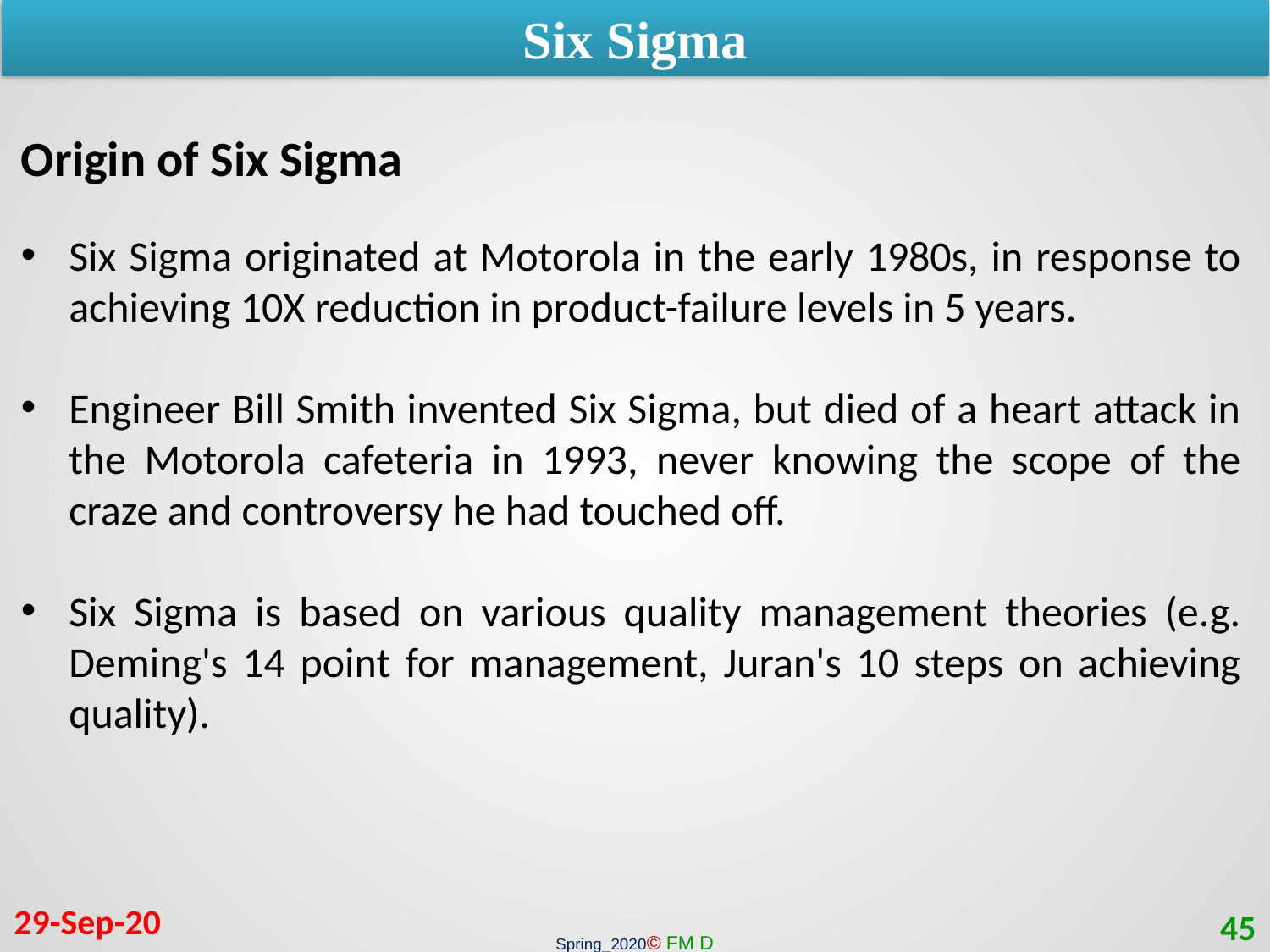

Six Sigma

Origin of Six Sigma

Six Sigma originated at Motorola in the early 1980s, in response to achieving 10X reduction in product-failure levels in 5 years.

Engineer Bill Smith invented Six Sigma, but died of a heart attack in the Motorola cafeteria in 1993, never knowing the scope of the craze and controversy he had touched off.

Six Sigma is based on various quality management theories (e.g. Deming's 14 point for management, Juran's 10 steps on achieving quality).
29-Sep-20
45